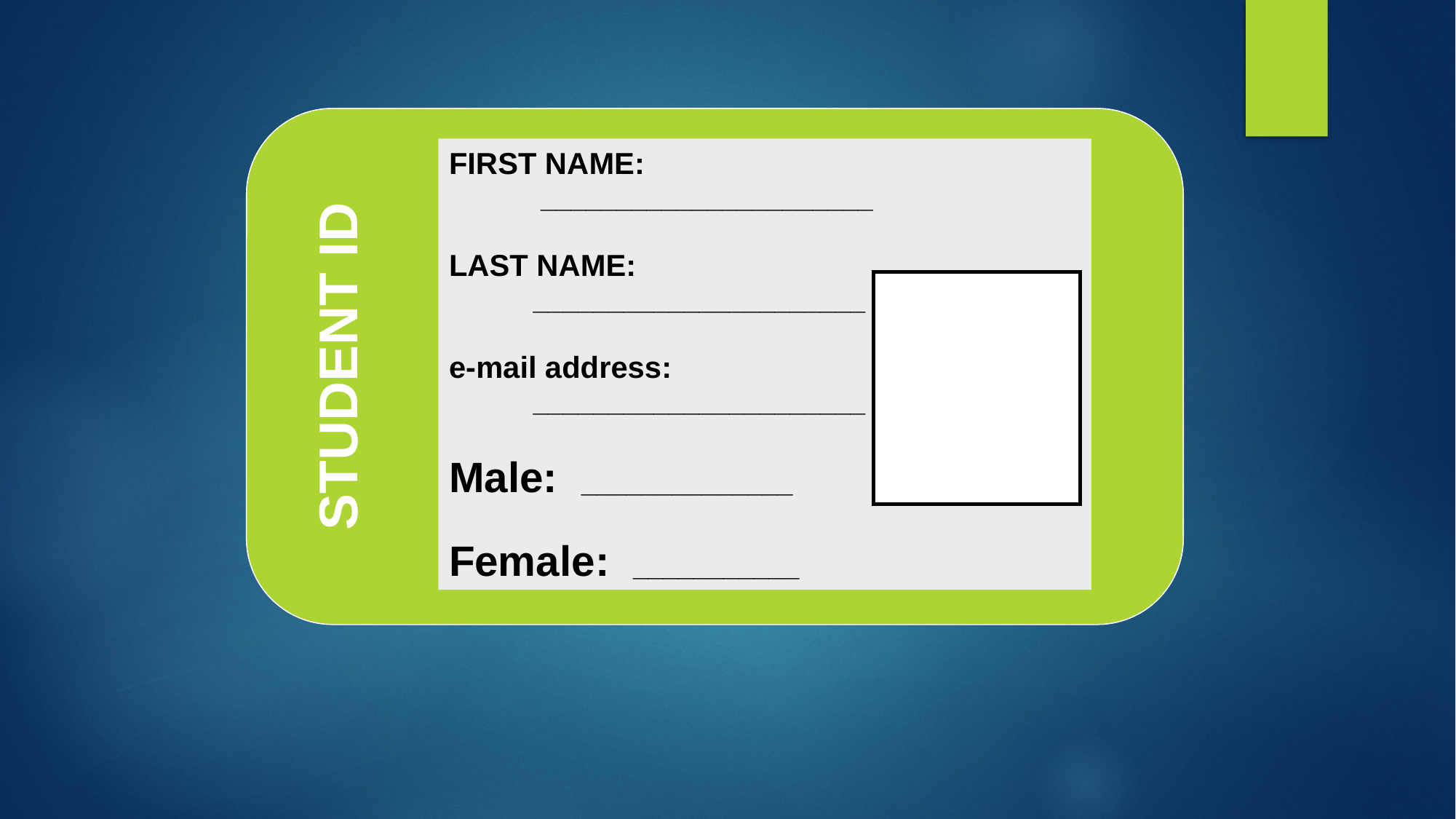

FIRST NAME:
            ______________________

LAST NAME:
           ______________________

e-mail address:
           ______________________

Male:  ______________

Female:  ___________

STUDENT ID